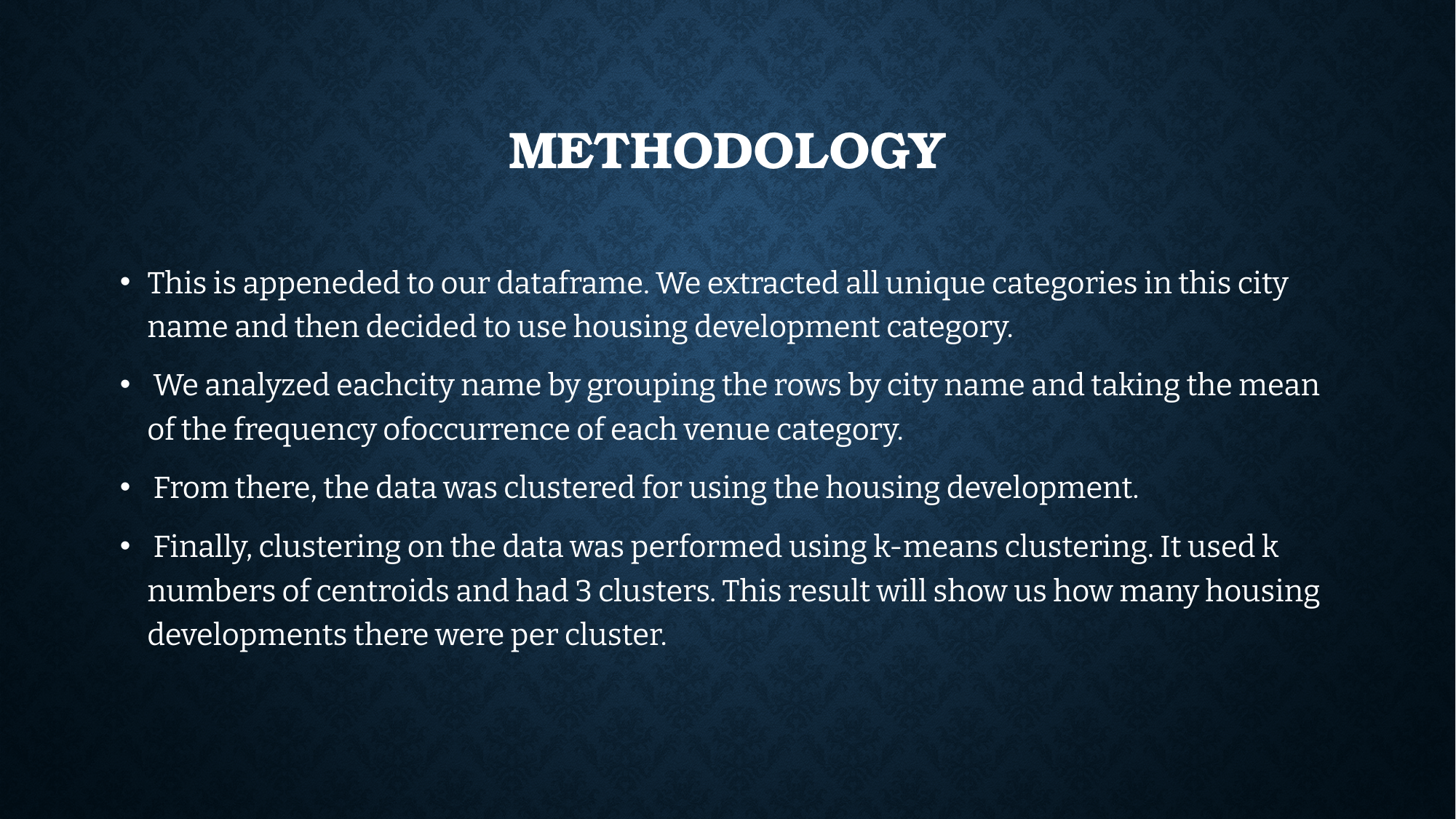

# Methodology
This is appeneded to our dataframe. We extracted all unique categories in this city name and then decided to use housing development category.
 We analyzed eachcity name by grouping the rows by city name and taking the mean of the frequency ofoccurrence of each venue category.
 From there, the data was clustered for using the housing development.
 Finally, clustering on the data was performed using k-means clustering. It used k numbers of centroids and had 3 clusters. This result will show us how many housing developments there were per cluster.